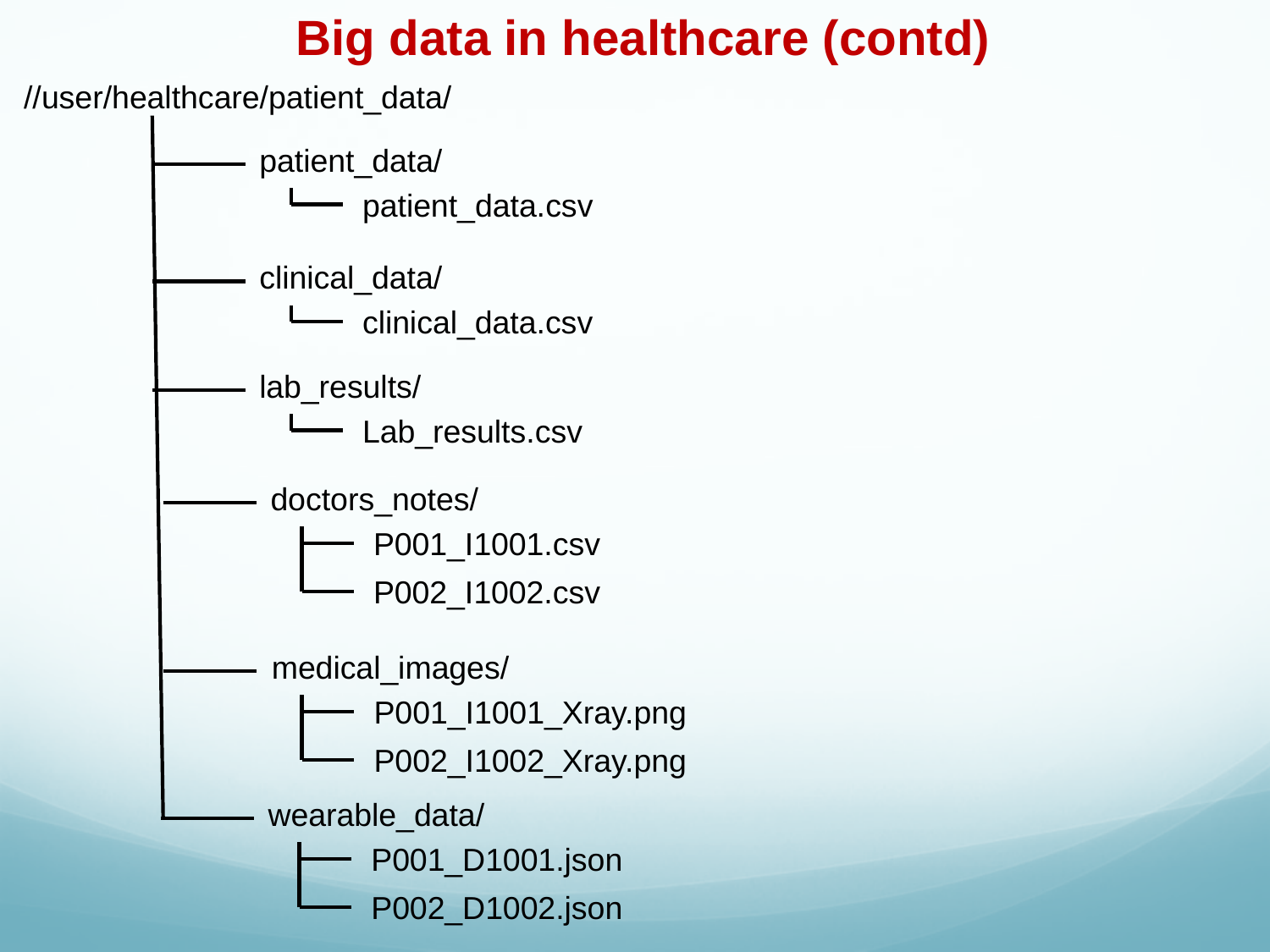

Big data in healthcare (contd)
//user/healthcare/patient_data/
patient_data/
patient_data.csv
clinical_data/
clinical_data.csv
lab_results/
Lab_results.csv
doctors_notes/
P001_I1001.csv
P002_I1002.csv
medical_images/
P001_I1001_Xray.png
P002_I1002_Xray.png
wearable_data/
P001_D1001.json
P002_D1002.json